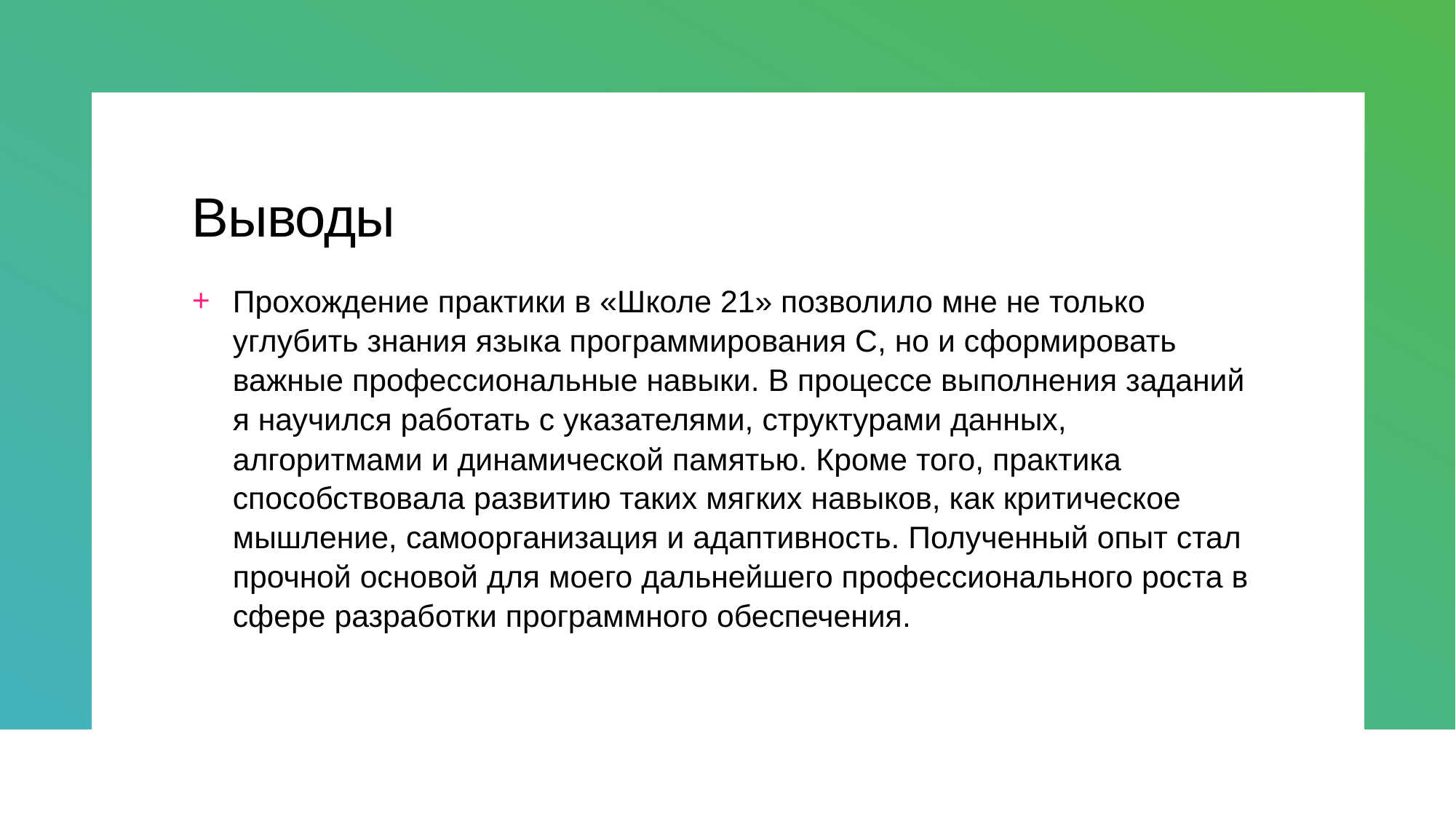

# Выводы
Прохождение практики в «Школе 21» позволило мне не только углубить знания языка программирования C, но и сформировать важные профессиональные навыки. В процессе выполнения заданий я научился работать с указателями, структурами данных, алгоритмами и динамической памятью. Кроме того, практика способствовала развитию таких мягких навыков, как критическое мышление, самоорганизация и адаптивность. Полученный опыт стал прочной основой для моего дальнейшего профессионального роста в сфере разработки программного обеспечения.